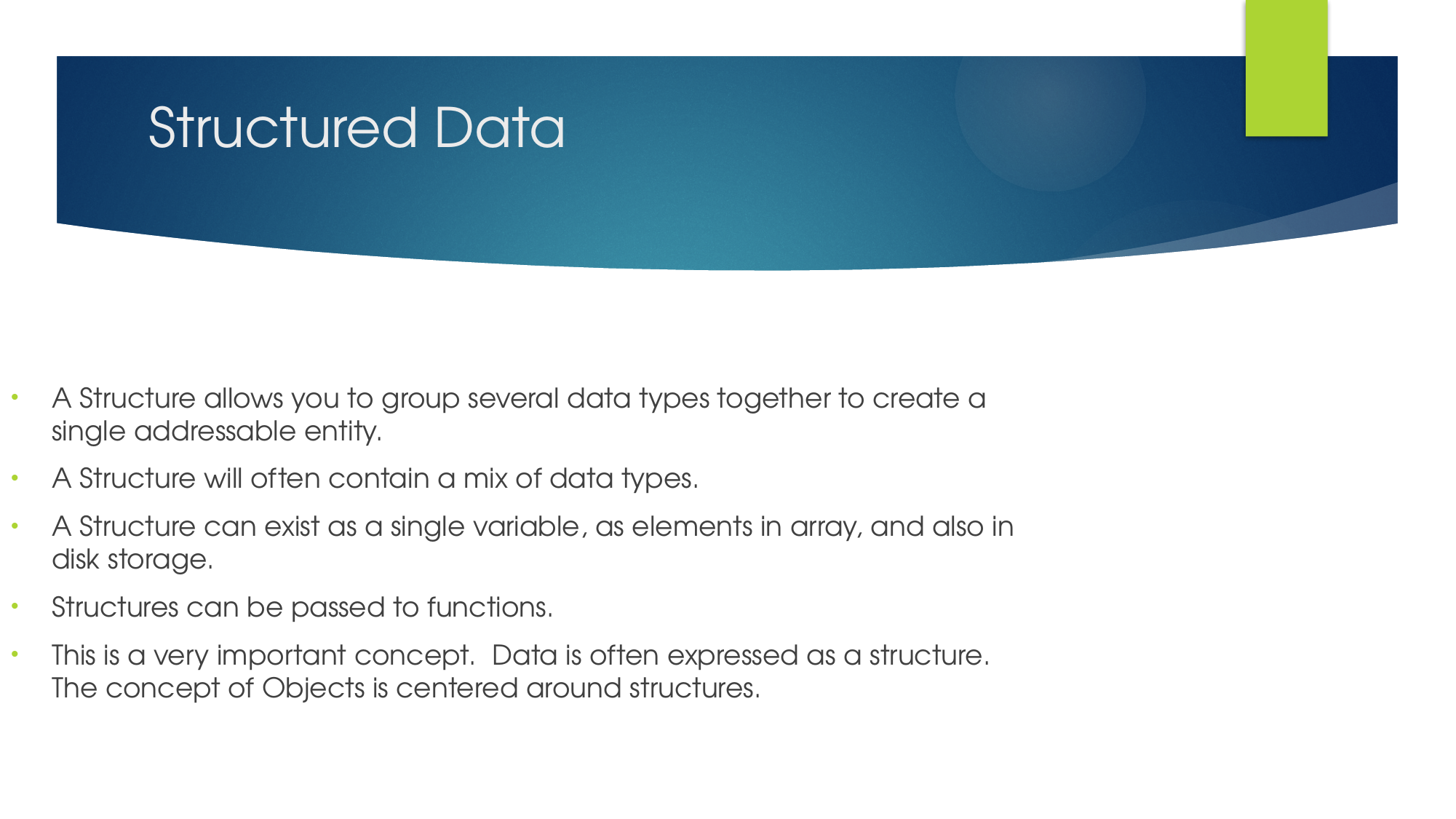

# Structured Data
A Structure allows you to group several data types together to create a single addressable entity.
A Structure will often contain a mix of data types.
A Structure can exist as a single variable, as elements in array, and also in disk storage.
Structures can be passed to functions.
This is a very important concept.  Data is often expressed as a structure. The concept of Objects is centered around structures.